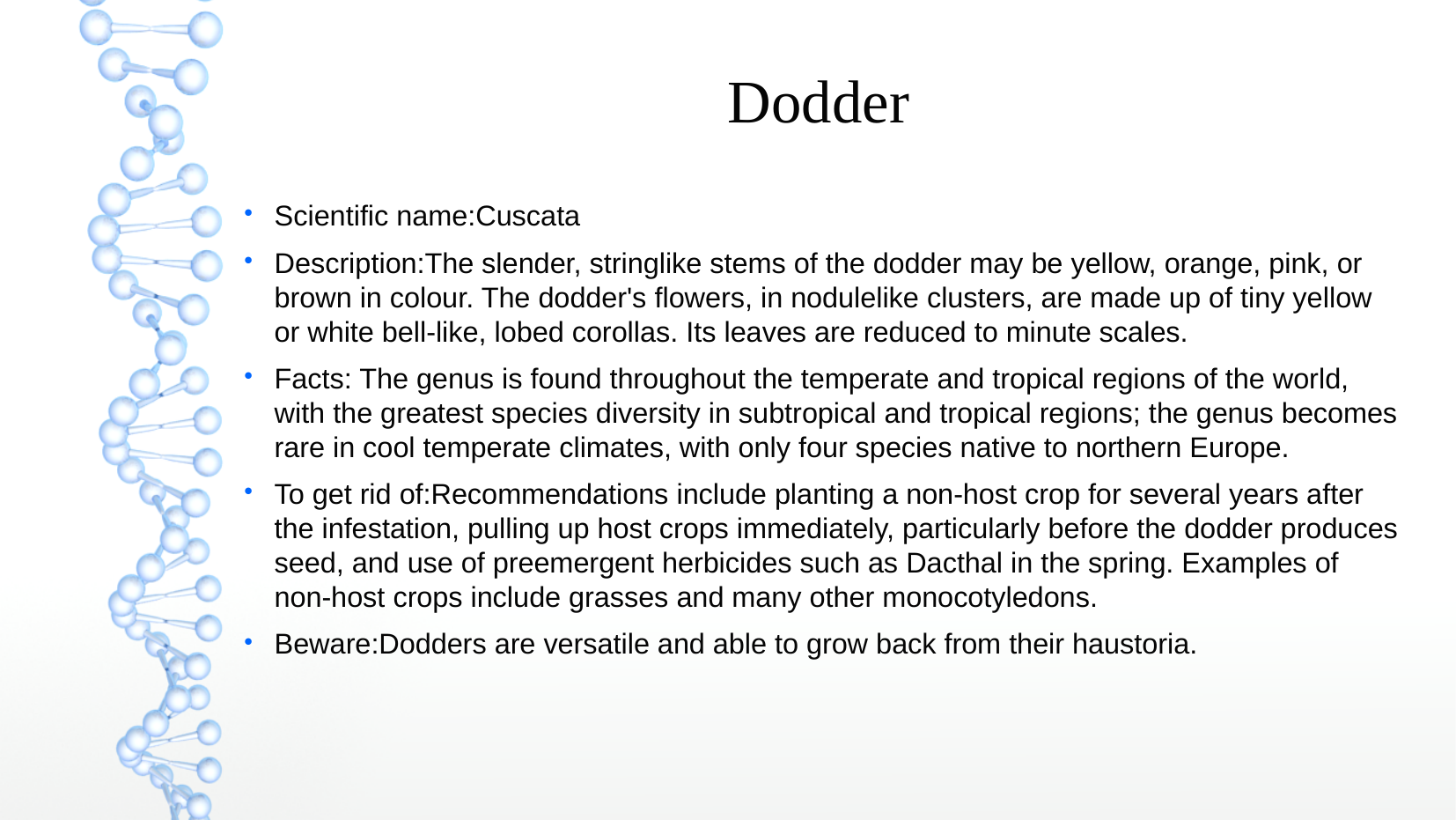

Dodder
Scientific name:Cuscata
Description:The slender, stringlike stems of the dodder may be yellow, orange, pink, or brown in colour. The dodder's flowers, in nodulelike clusters, are made up of tiny yellow or white bell-like, lobed corollas. Its leaves are reduced to minute scales.
Facts: The genus is found throughout the temperate and tropical regions of the world, with the greatest species diversity in subtropical and tropical regions; the genus becomes rare in cool temperate climates, with only four species native to northern Europe.
To get rid of:Recommendations include planting a non-host crop for several years after the infestation, pulling up host crops immediately, particularly before the dodder produces seed, and use of preemergent herbicides such as Dacthal in the spring. Examples of non-host crops include grasses and many other monocotyledons.
Beware:Dodders are versatile and able to grow back from their haustoria.